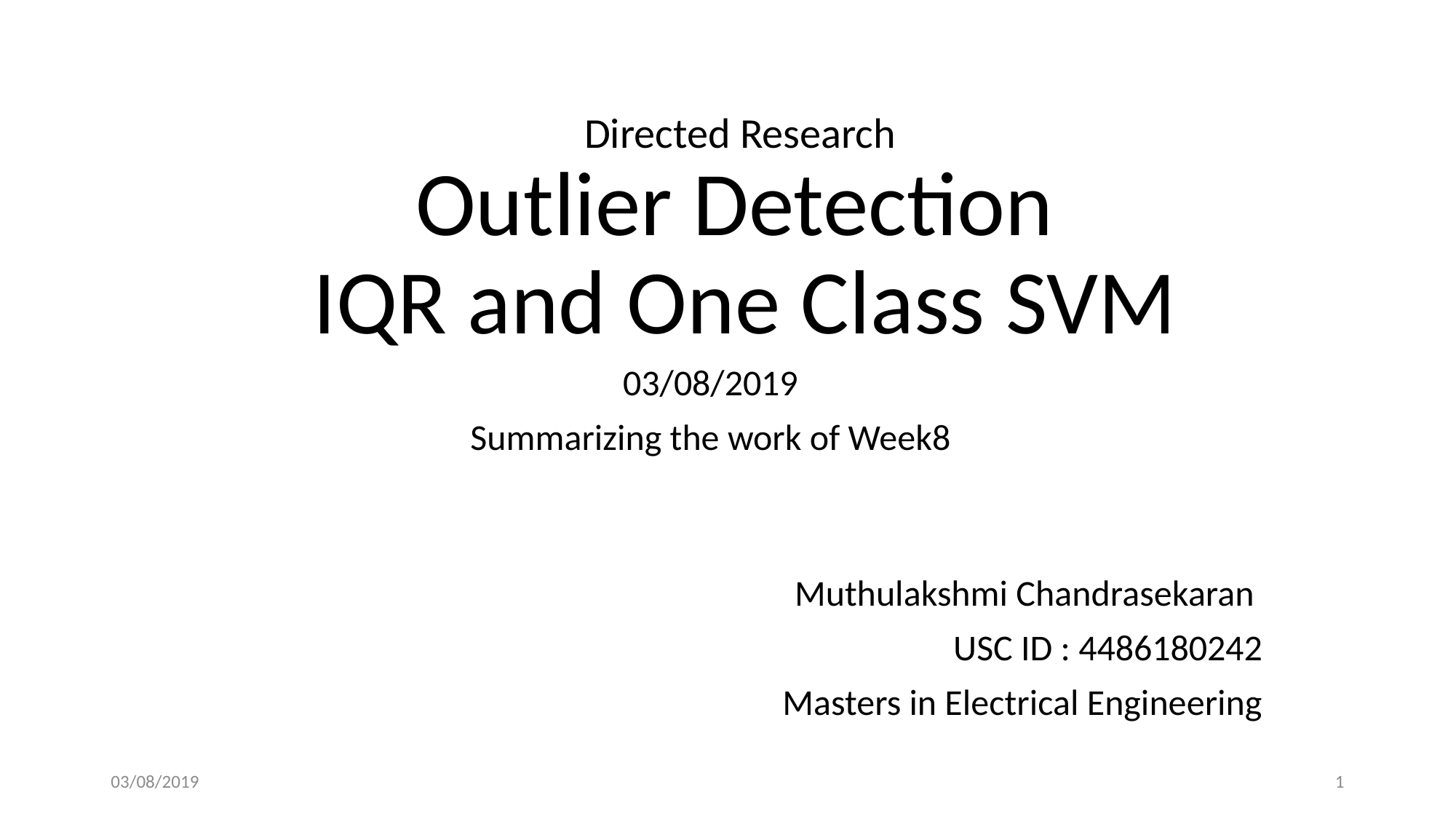

# Directed Research Outlier Detection IQR and One Class SVM
03/08/2019
Summarizing the work of Week8

Muthulakshmi Chandrasekaran
USC ID : 4486180242
Masters in Electrical Engineering
03/08/2019
1